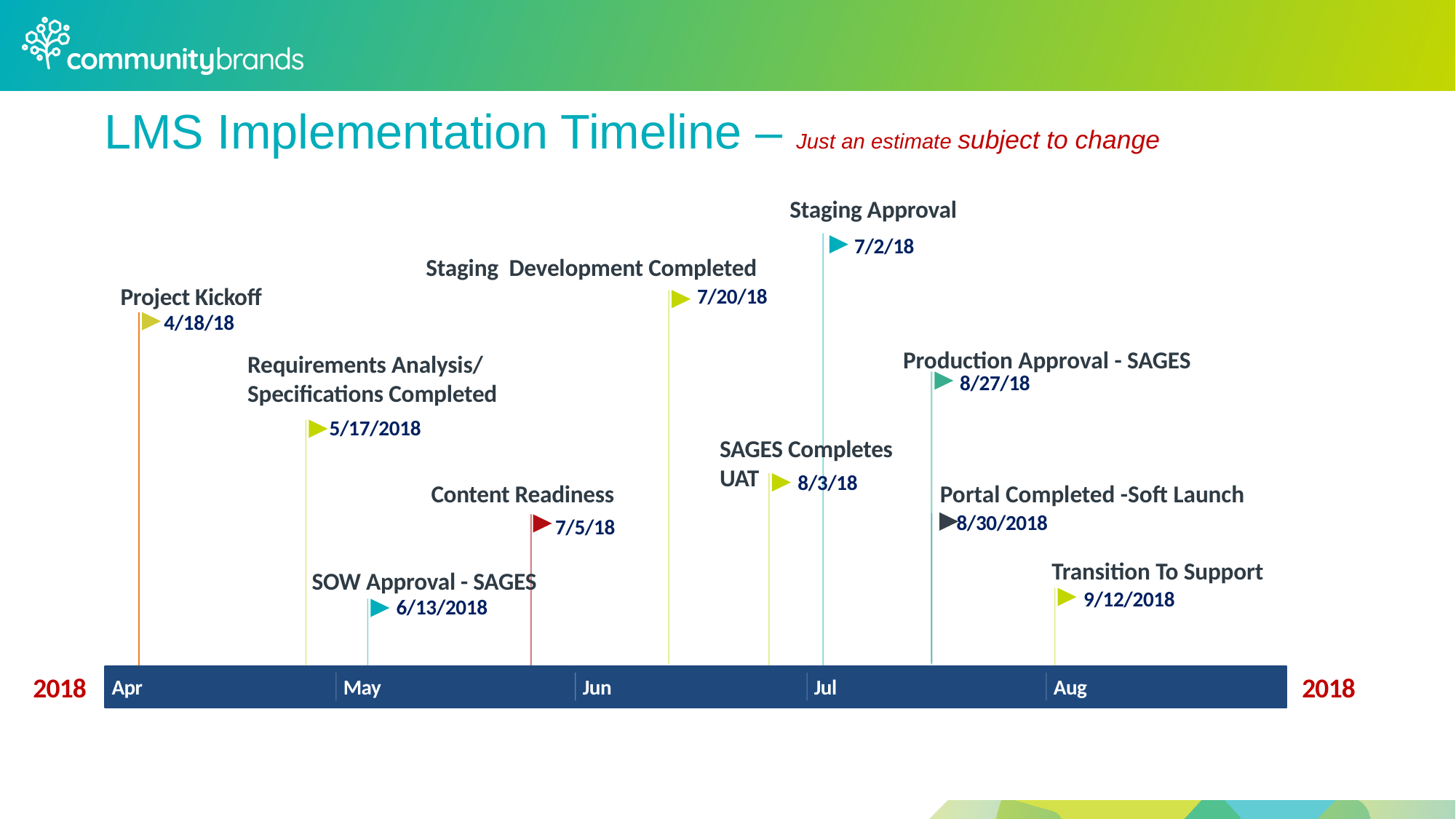

LMS Implementation Timeline – Just an estimate subject to change
Staging Approval
7/2/18

Staging  Development Completed
Project Kickoff
7/20/18

4/18/18

Production Approval - SAGES
Requirements Analysis/ Specifications Completed

8/27/18
5/17/2018

SAGES Completes
UAT
8/3/18

Content Readiness
Portal Completed -Soft Launch
7/5/18
8/30/2018

Transition To Support
SOW Approval - SAGES
9/12/2018
6/13/2018

2018
2018
Apr
May
Jun
Jul
Aug